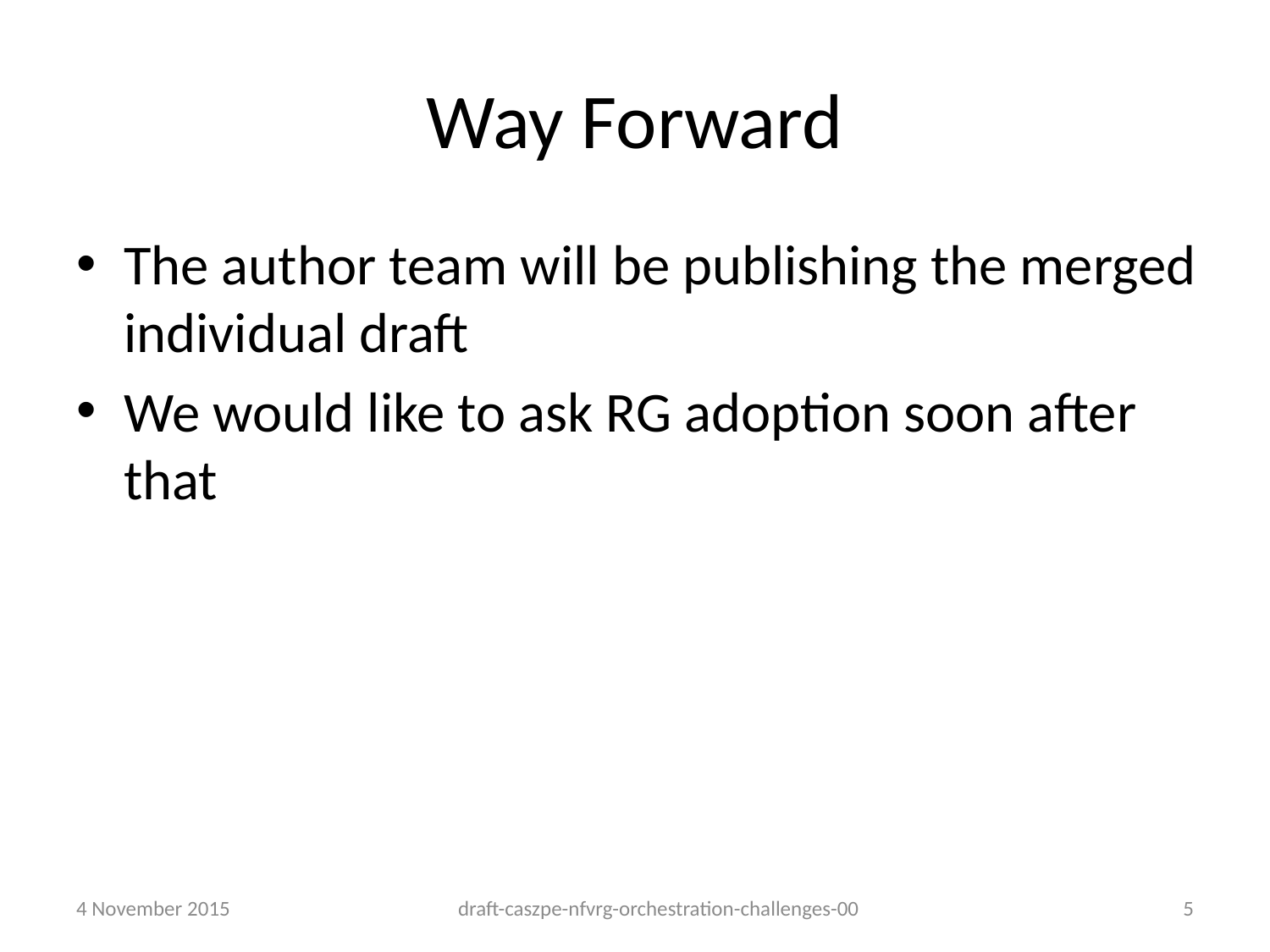

# Way Forward
The author team will be publishing the merged individual draft
We would like to ask RG adoption soon after that

4 November 2015
draft-caszpe-nfvrg-orchestration-challenges-00
5